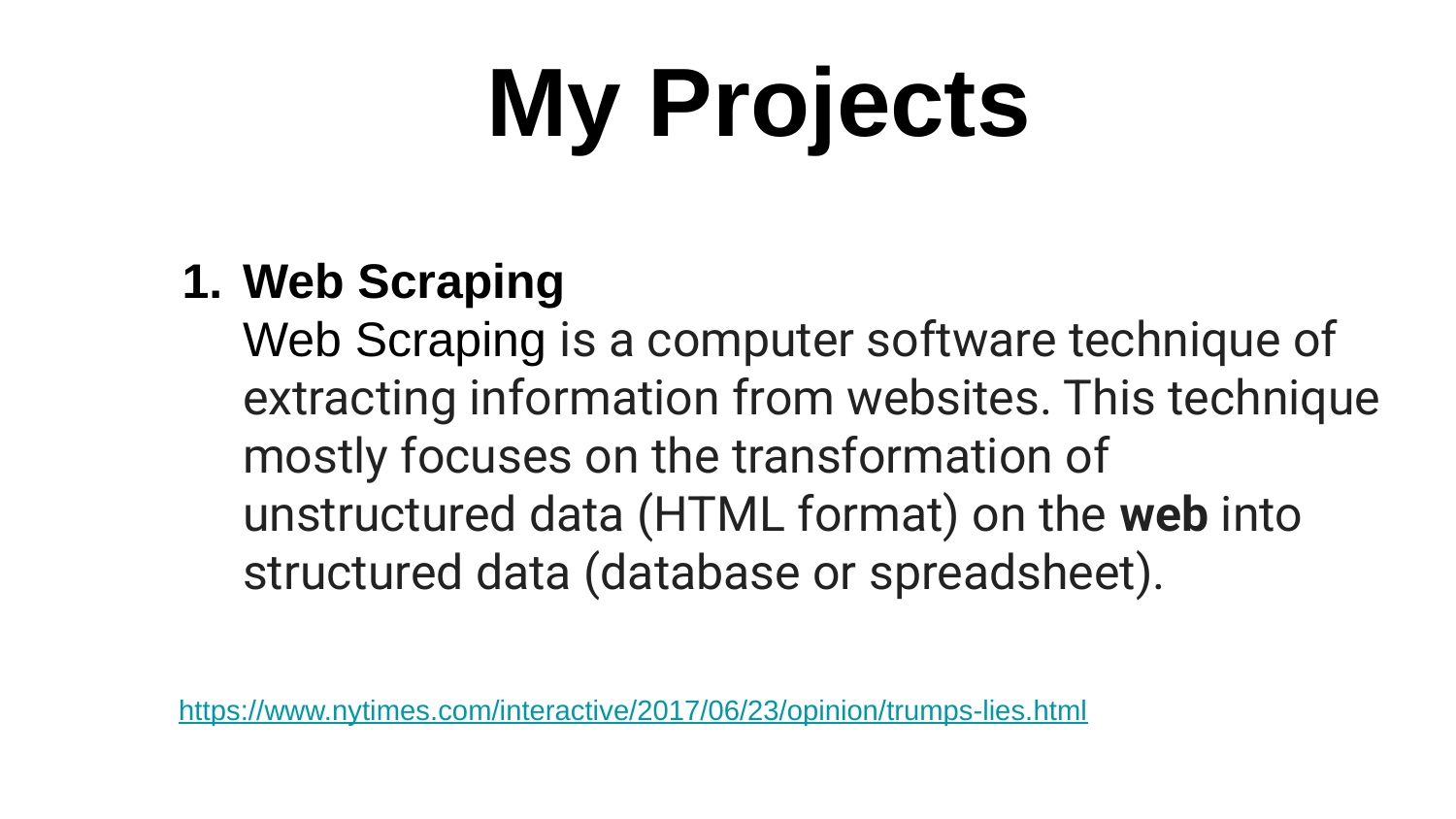

# My Projects
Web Scraping
Web Scraping is a computer software technique of extracting information from websites. This technique mostly focuses on the transformation of unstructured data (HTML format) on the web into structured data (database or spreadsheet).
https://www.nytimes.com/interactive/2017/06/23/opinion/trumps-lies.html